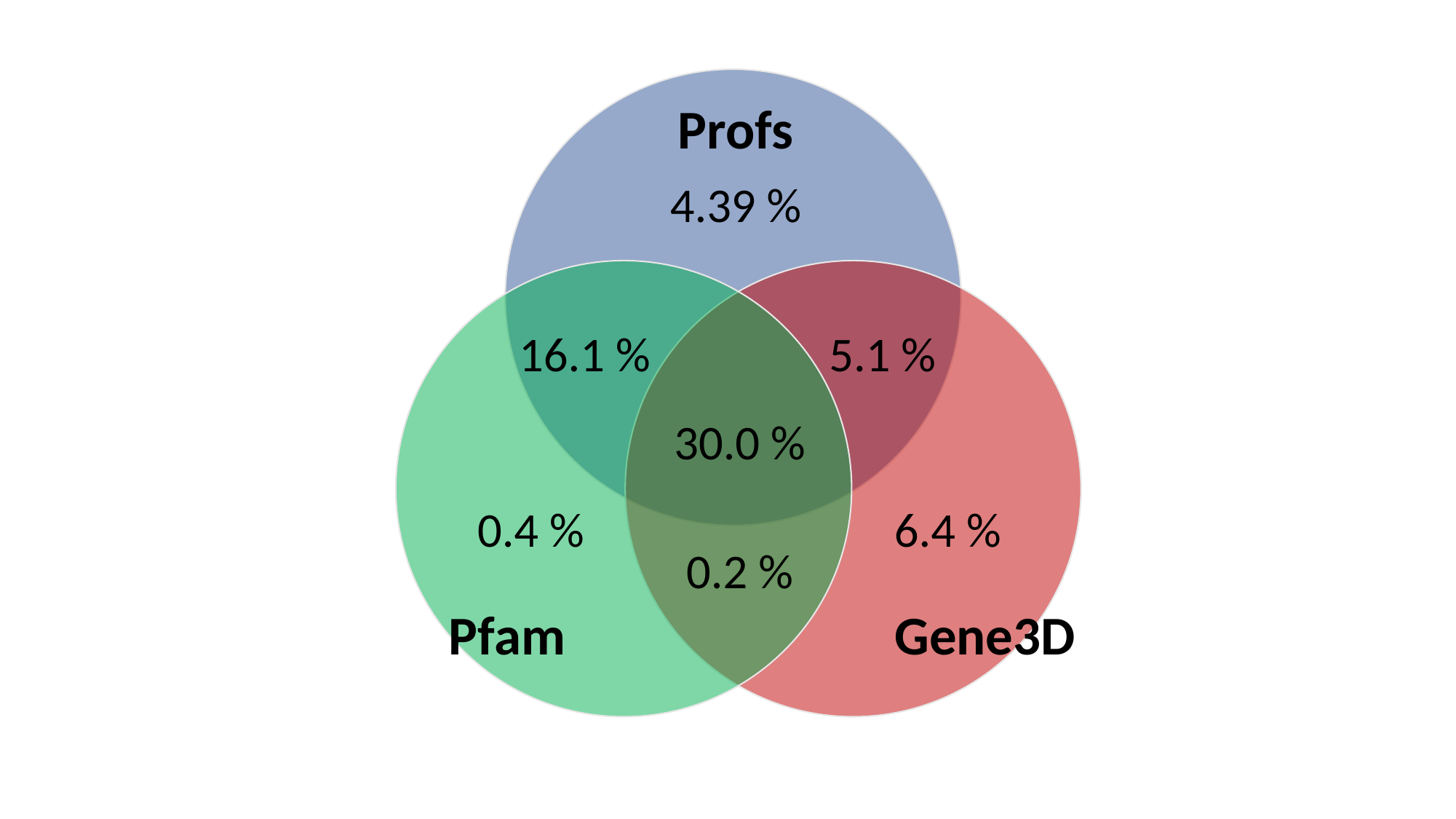

Profs
4.39 %
16.1 %
5.1 %
30.0 %
0.4 %
6.4 %
0.2 %
Pfam
Gene3D